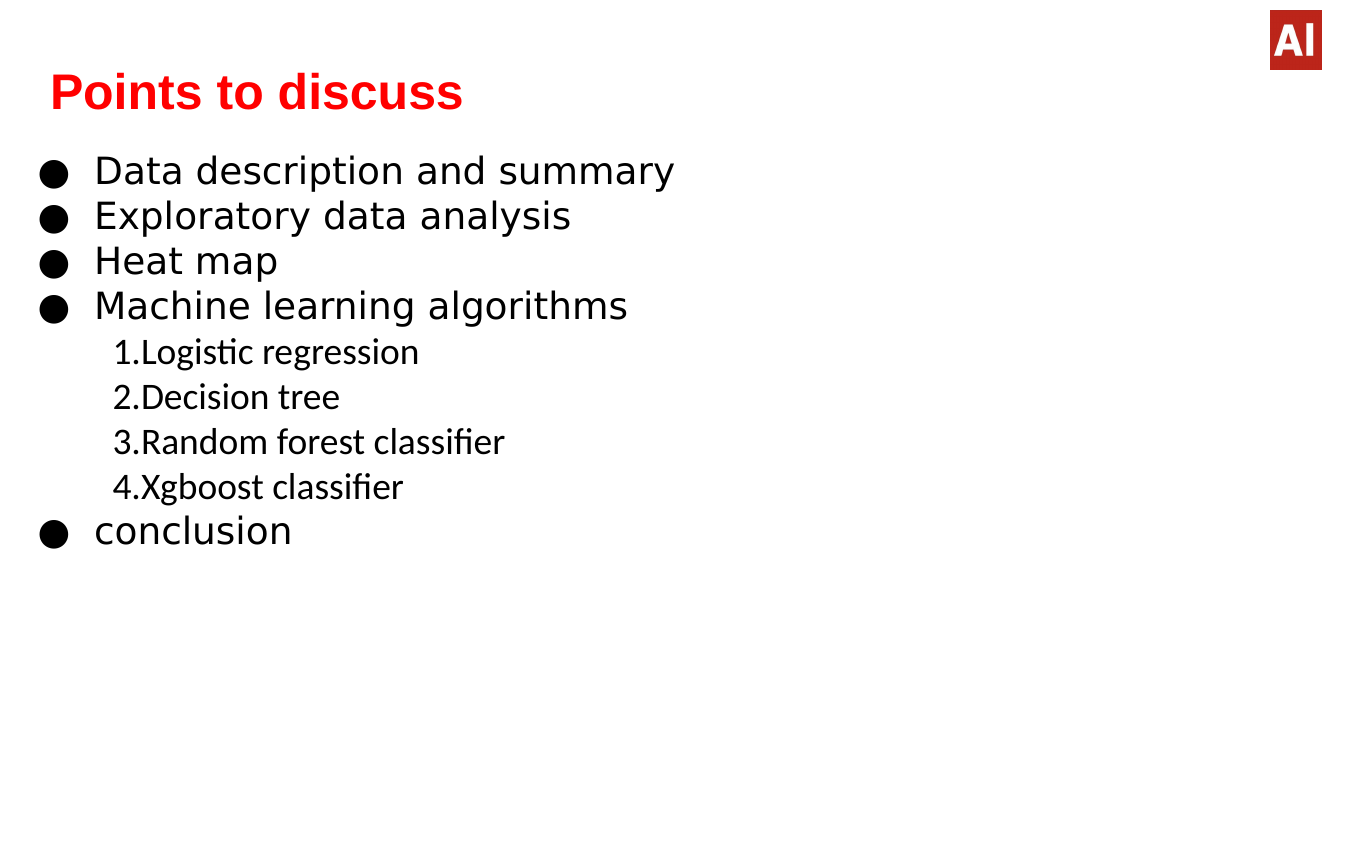

# Points to discuss
●  Data description and summary
●  Exploratory data analysis
●  Heat map
●  Machine learning algorithms
1.Logistic regression
2.Decision tree
3.Random forest classifier
4.Xgboost classifier
●  conclusion